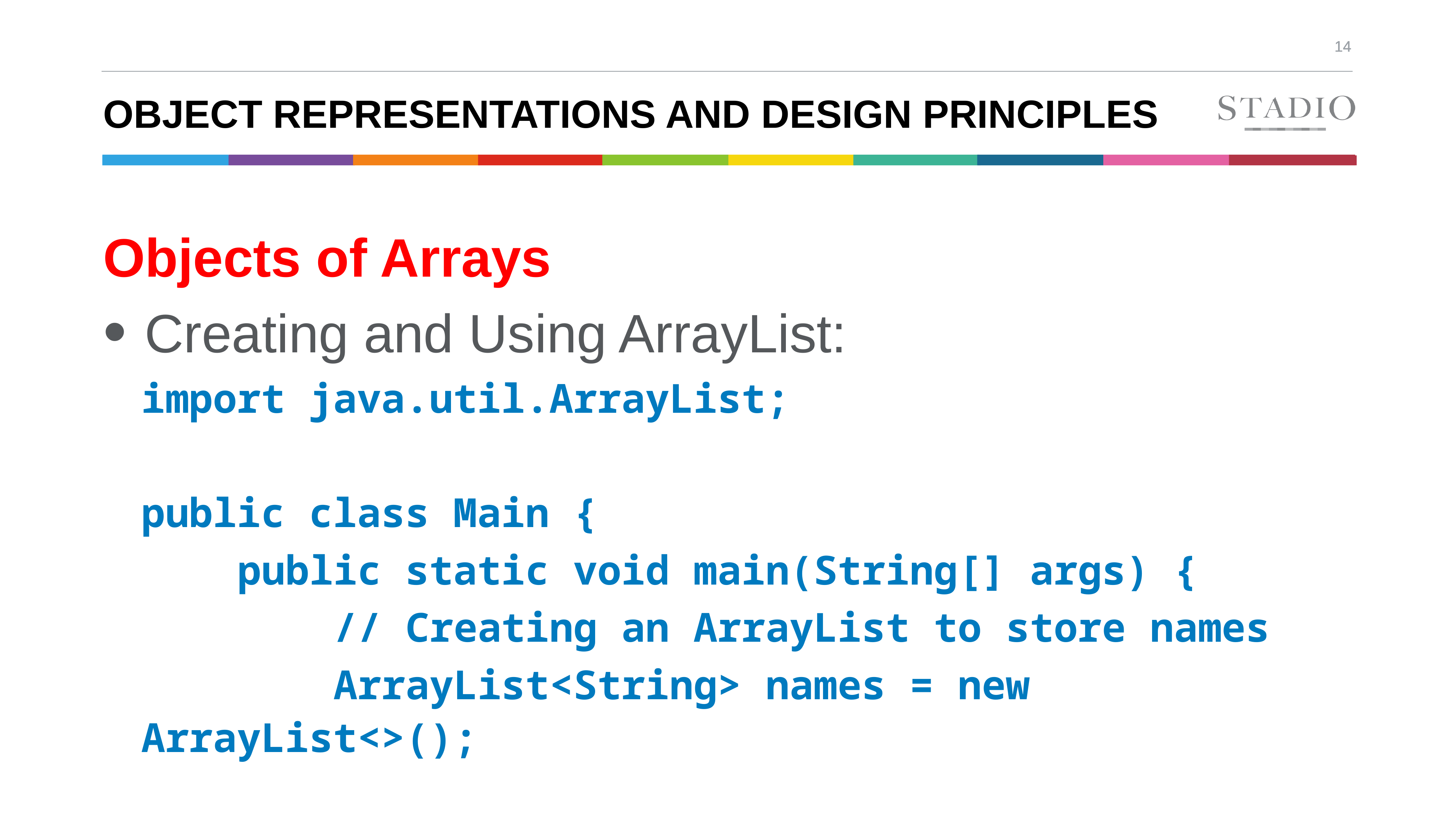

# Object Representations and Design Principles

Objects of Arrays
Creating and Using ArrayList:
import java.util.ArrayList;

public class Main {
    public static void main(String[] args) {
        // Creating an ArrayList to store names
        ArrayList<String> names = new ArrayList<>();